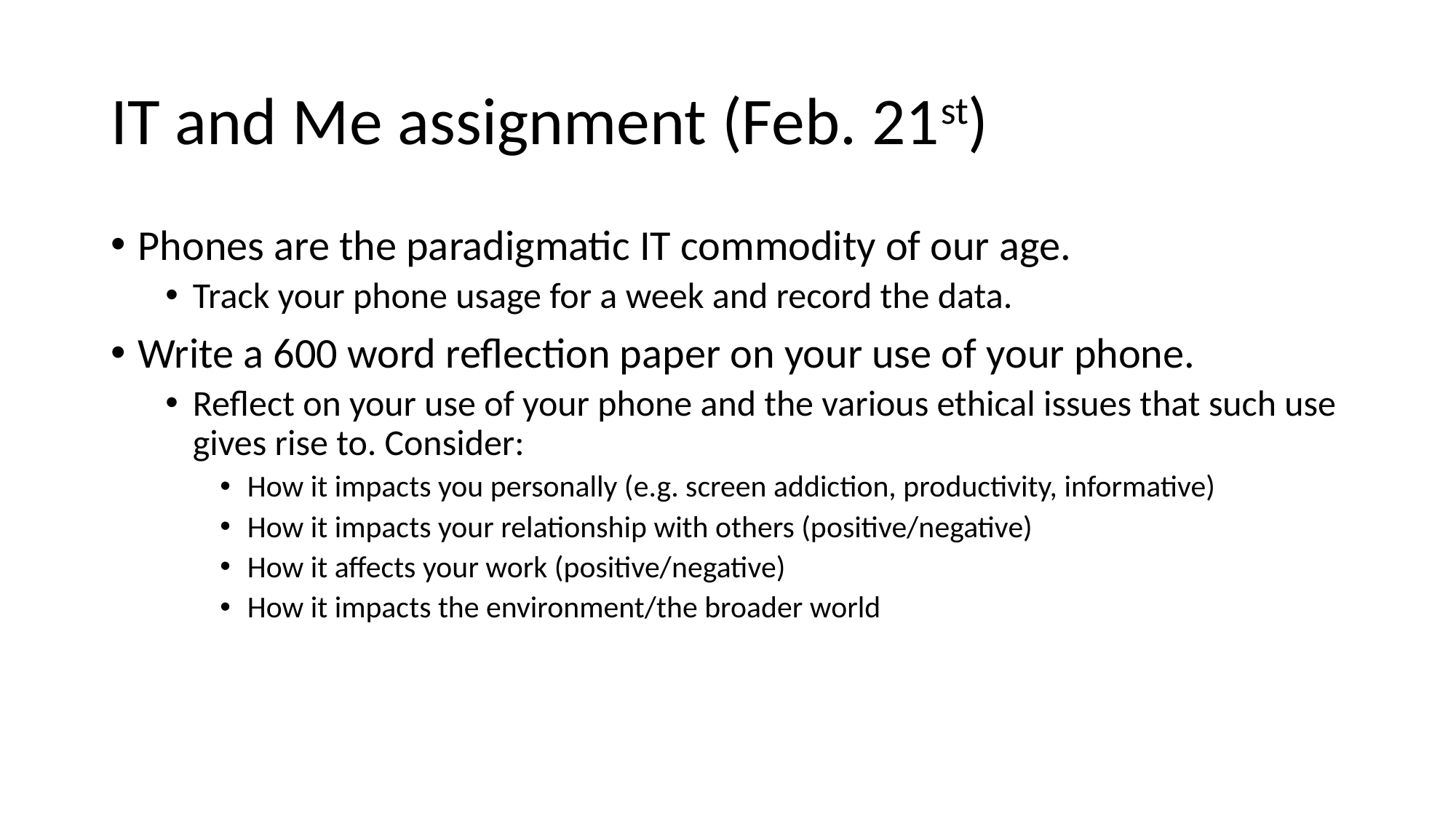

# IT and Me assignment (Feb. 21st)
Phones are the paradigmatic IT commodity of our age.
Track your phone usage for a week and record the data.
Write a 600 word reflection paper on your use of your phone.
Reflect on your use of your phone and the various ethical issues that such use gives rise to. Consider:
How it impacts you personally (e.g. screen addiction, productivity, informative)
How it impacts your relationship with others (positive/negative)
How it affects your work (positive/negative)
How it impacts the environment/the broader world